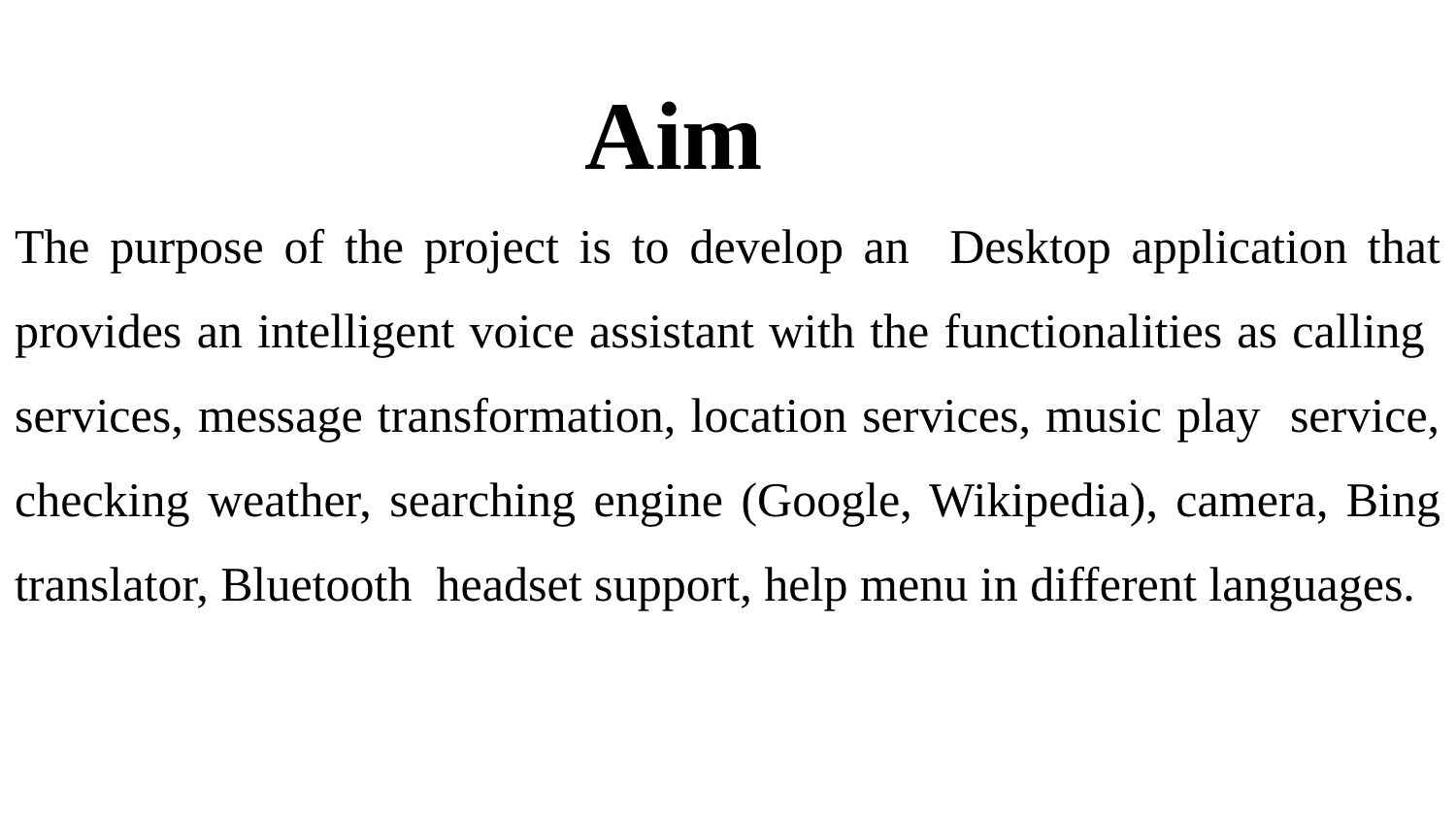

Aim
The purpose of the project is to develop an  Desktop application that provides an intelligent voice assistant with the functionalities as calling  services, message transformation, location services, music play  service, checking weather, searching engine (Google, Wikipedia), camera, Bing translator, Bluetooth  headset support, help menu in different languages.